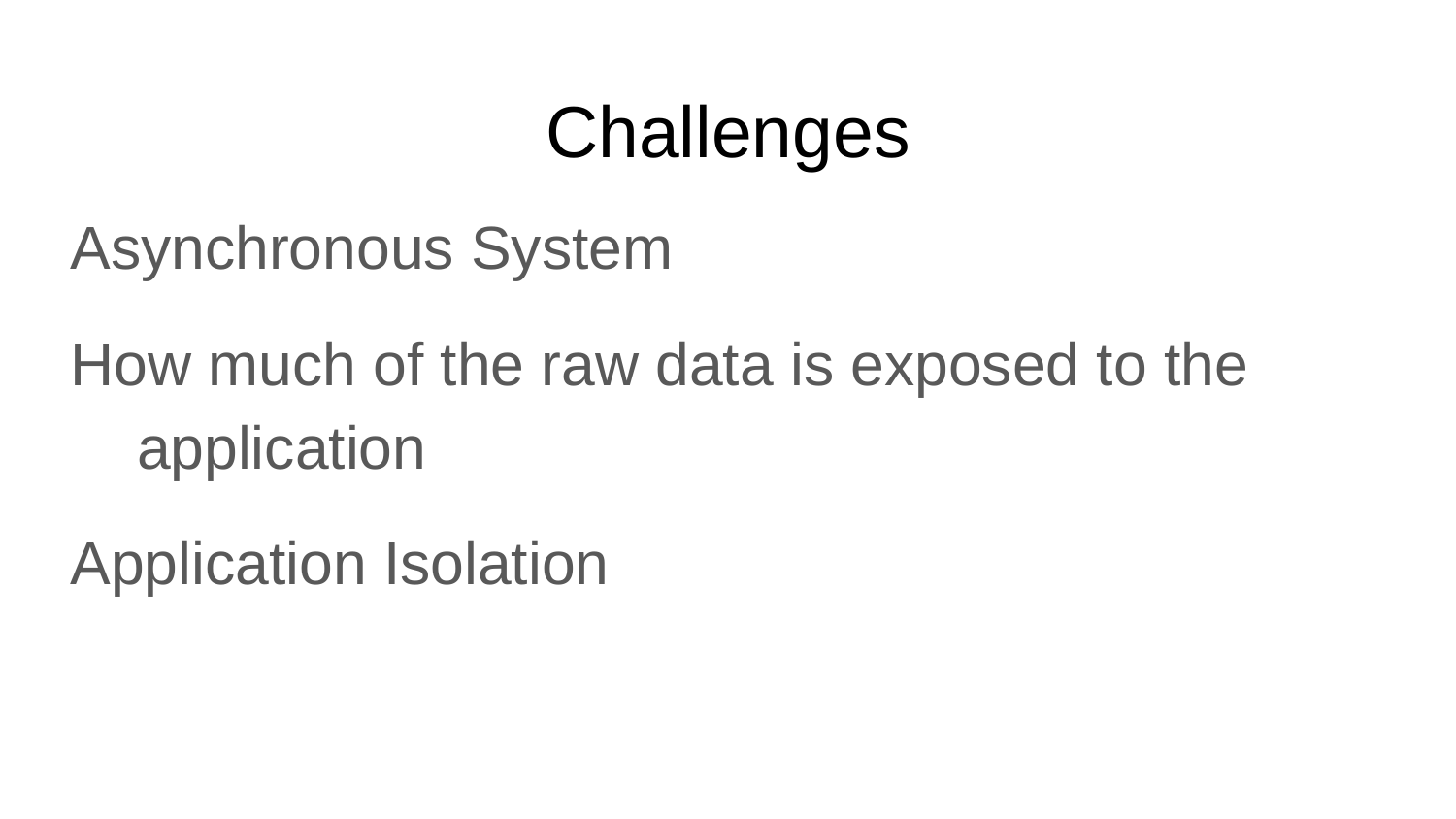

# Challenges
Asynchronous System
How much of the raw data is exposed to the application
Application Isolation